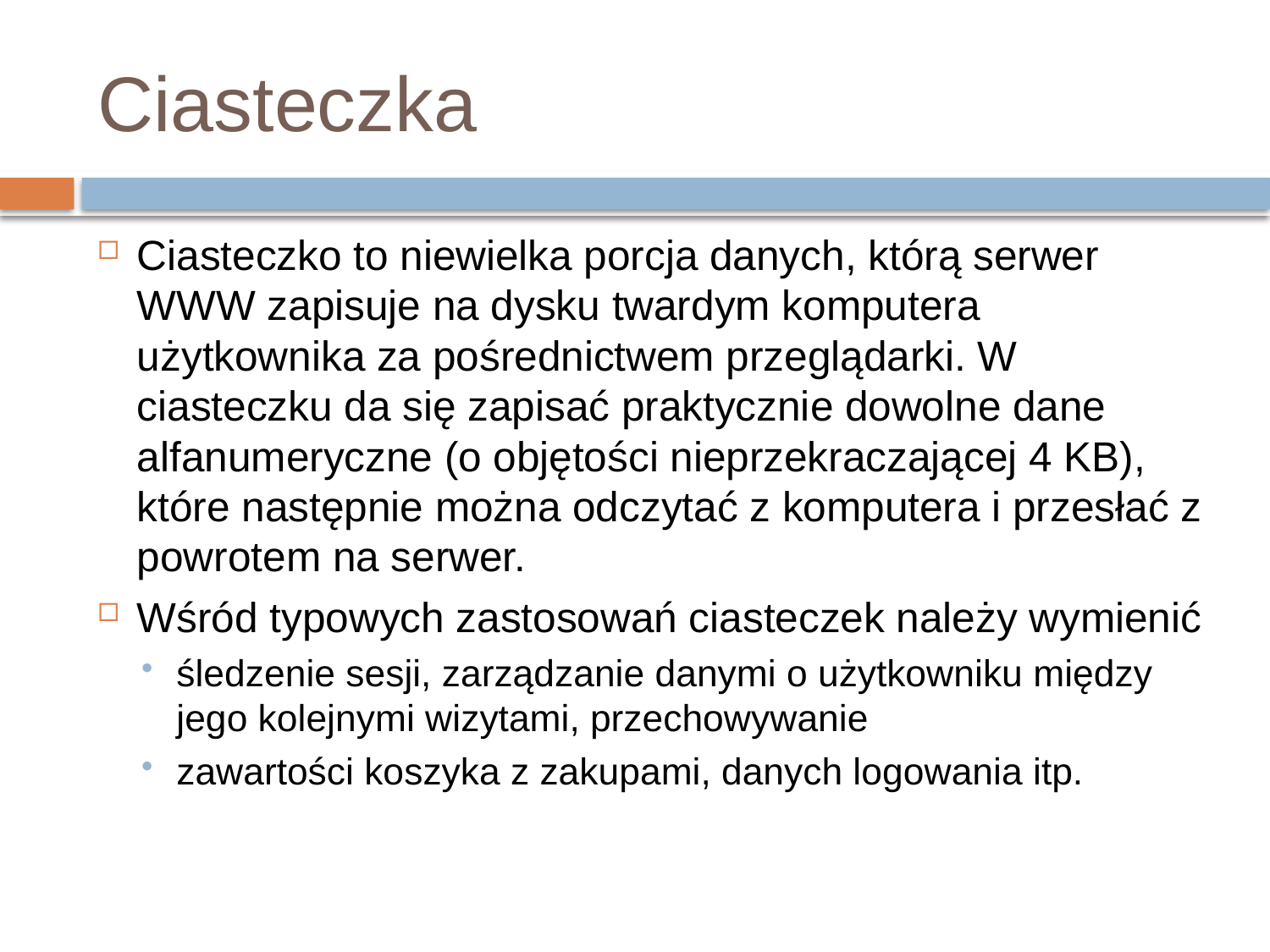

# Ciasteczka
Ciasteczko to niewielka porcja danych, którą serwer WWW zapisuje na dysku twardym komputera użytkownika za pośrednictwem przeglądarki. W ciasteczku da się zapisać praktycznie dowolne dane alfanumeryczne (o objętości nieprzekraczającej 4 KB), które następnie można odczytać z komputera i przesłać z powrotem na serwer.
Wśród typowych zastosowań ciasteczek należy wymienić
śledzenie sesji, zarządzanie danymi o użytkowniku między jego kolejnymi wizytami, przechowywanie
zawartości koszyka z zakupami, danych logowania itp.